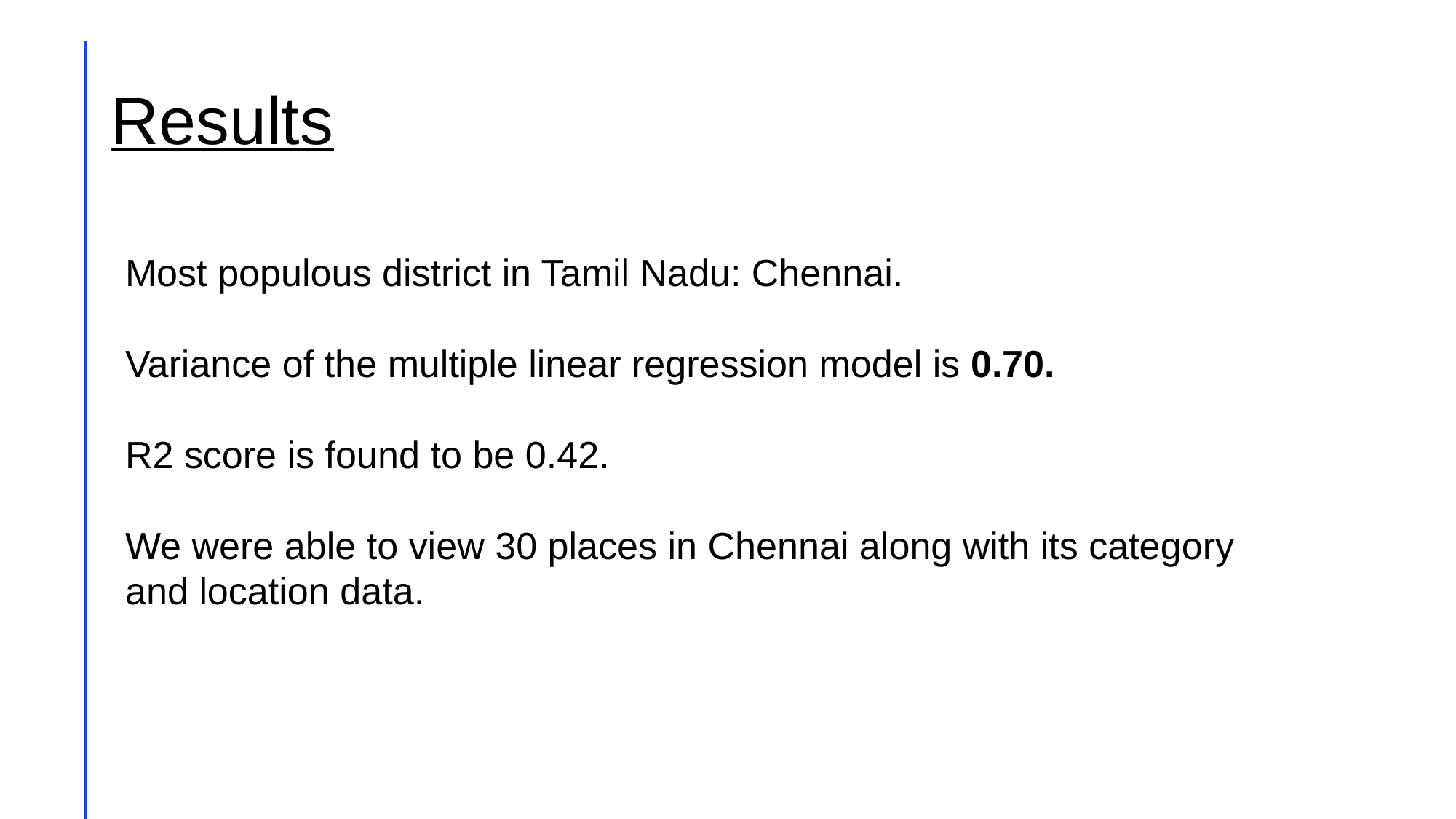

# Results
Most populous district in Tamil Nadu: Chennai.

Variance of the multiple linear regression model is 0.70.

R2 score is found to be 0.42.

We were able to view 30 places in Chennai along with its category and location data.